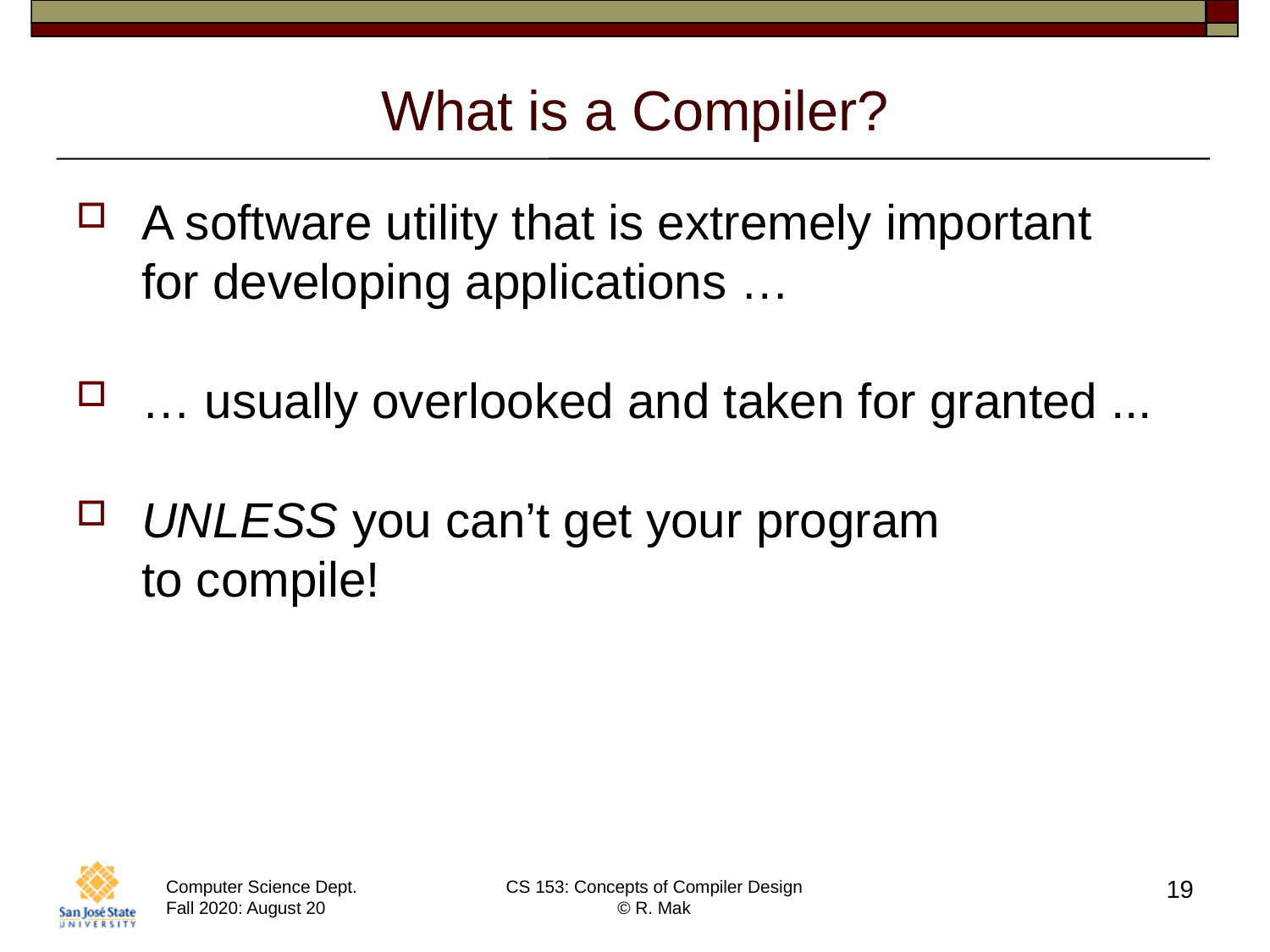

# What is a Compiler?
A software utility that is extremely important
for developing applications …

… usually overlooked and taken for granted ...

UNLESS you can’t get your program
to compile!
19